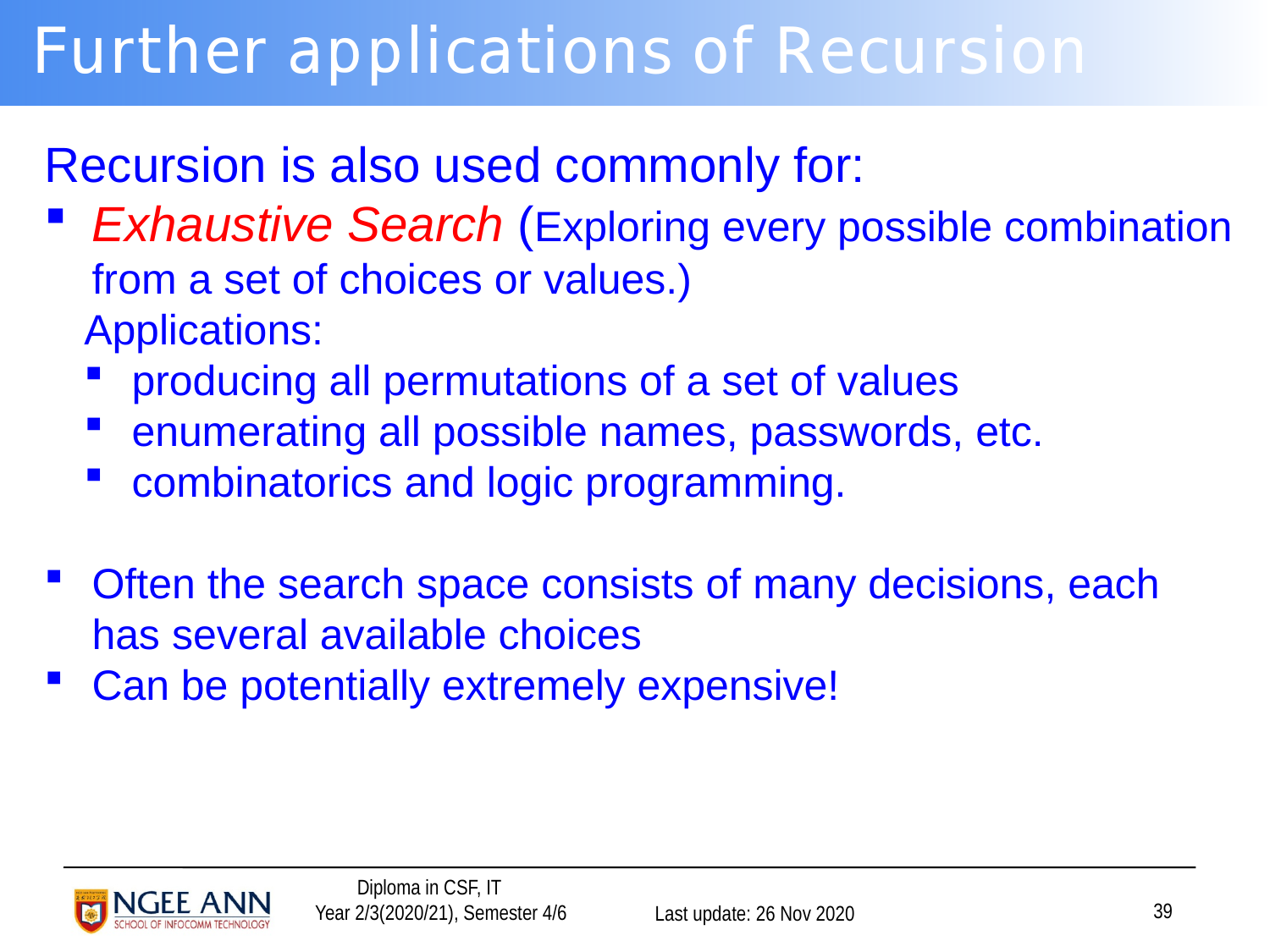

# Further applications of Recursion
Recursion is also used commonly for:
Exhaustive Search (Exploring every possible combination from a set of choices or values.)
Applications:
producing all permutations of a set of values
enumerating all possible names, passwords, etc.
combinatorics and logic programming.

Often the search space consists of many decisions, each has several available choices
Can be potentially extremely expensive!